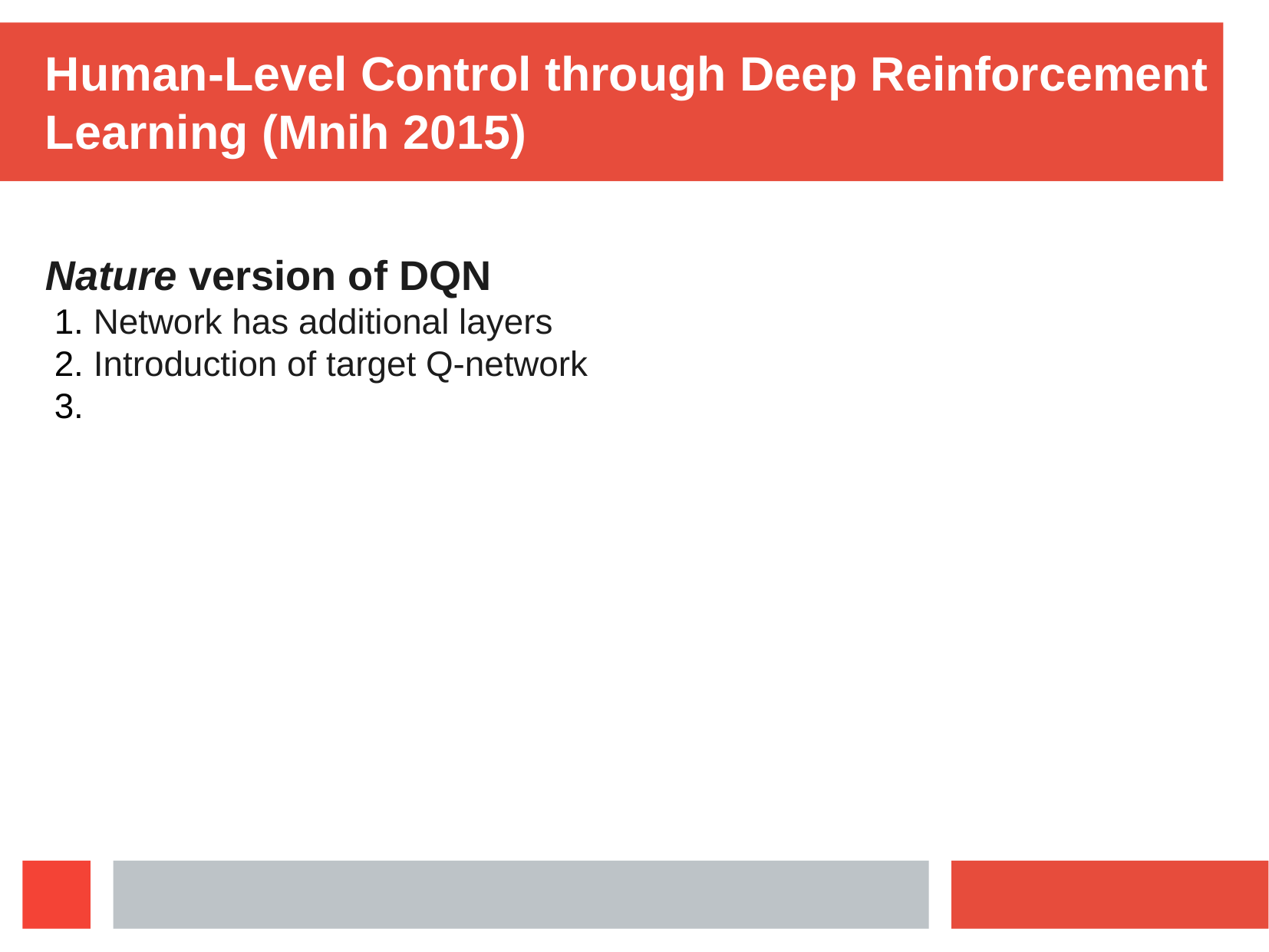

Human-Level Control through Deep Reinforcement Learning (Mnih 2015)
Nature version of DQN
 Network has additional layers
 Introduction of target Q-network